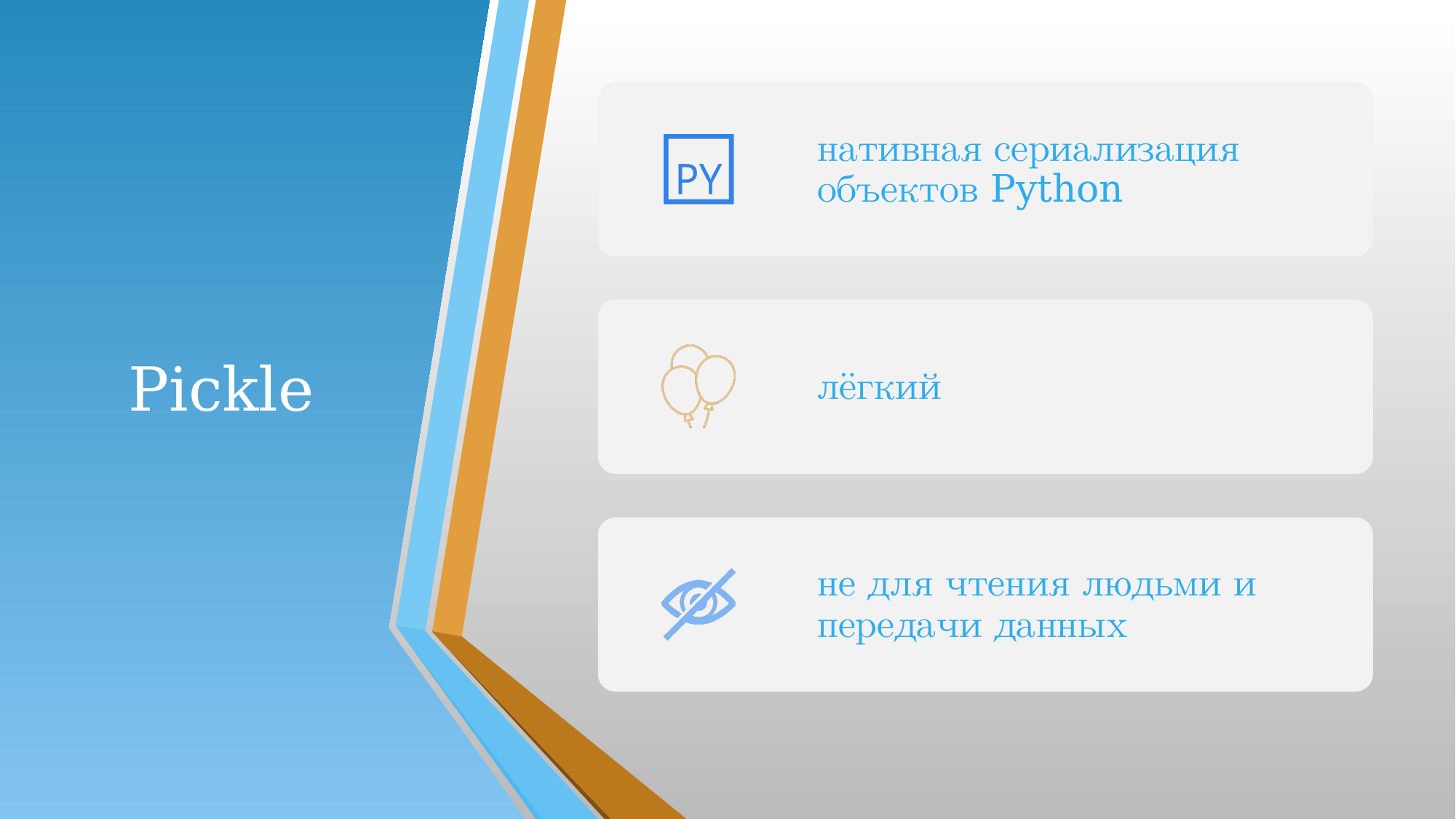

# Pickle
нативная сериализация объектов Python
лёгкий
не для чтения людьми и передачи данных